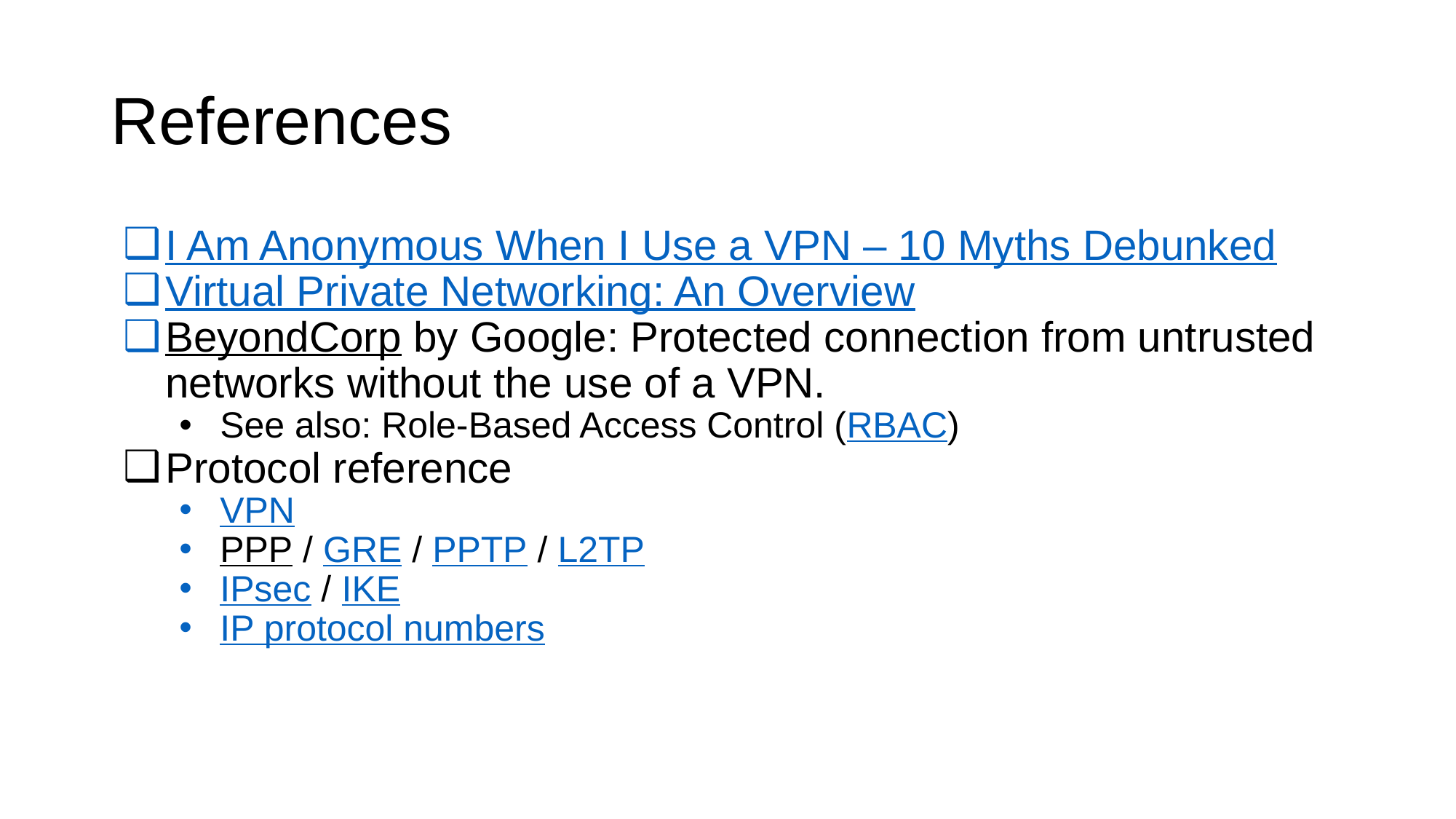

# References
I Am Anonymous When I Use a VPN – 10 Myths Debunked
Virtual Private Networking: An Overview
BeyondCorp by Google: Protected connection from untrusted networks without the use of a VPN.
See also: Role-Based Access Control (RBAC)
Protocol reference
VPN
PPP / GRE / PPTP / L2TP
IPsec / IKE
IP protocol numbers